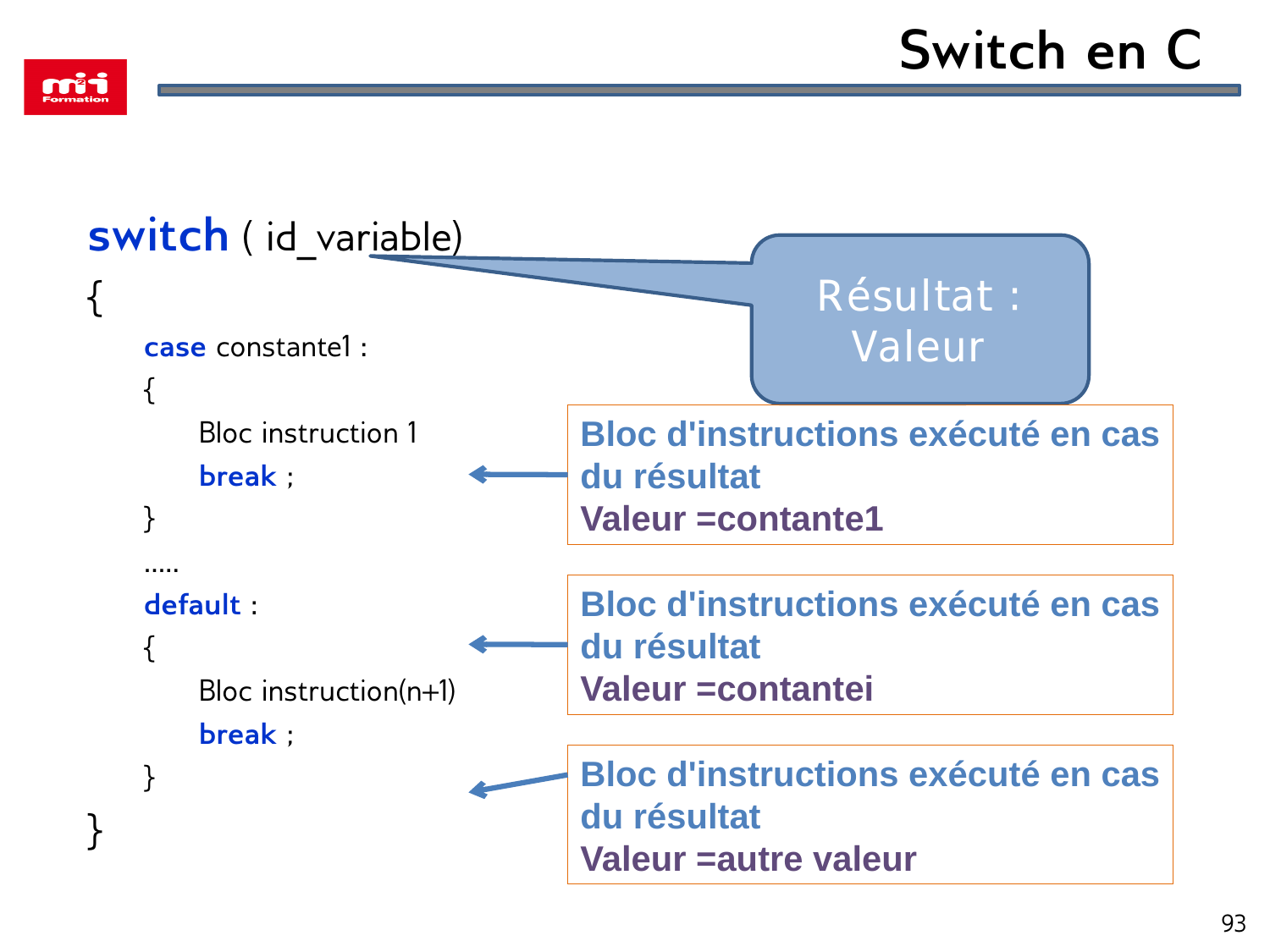

# Switch en C
switch ( id_variable)
{
case constante1 :
{
	Bloc instruction 1
	break ;
}
…..
default :
{
	Bloc instruction(n+1)
	break ;
}
}
Résultat :
Valeur
Bloc d'instructions exécuté en cas du résultat
Valeur =contante1
Bloc d'instructions exécuté en cas du résultat
Valeur =contantei
Bloc d'instructions exécuté en cas du résultat
Valeur =autre valeur
93